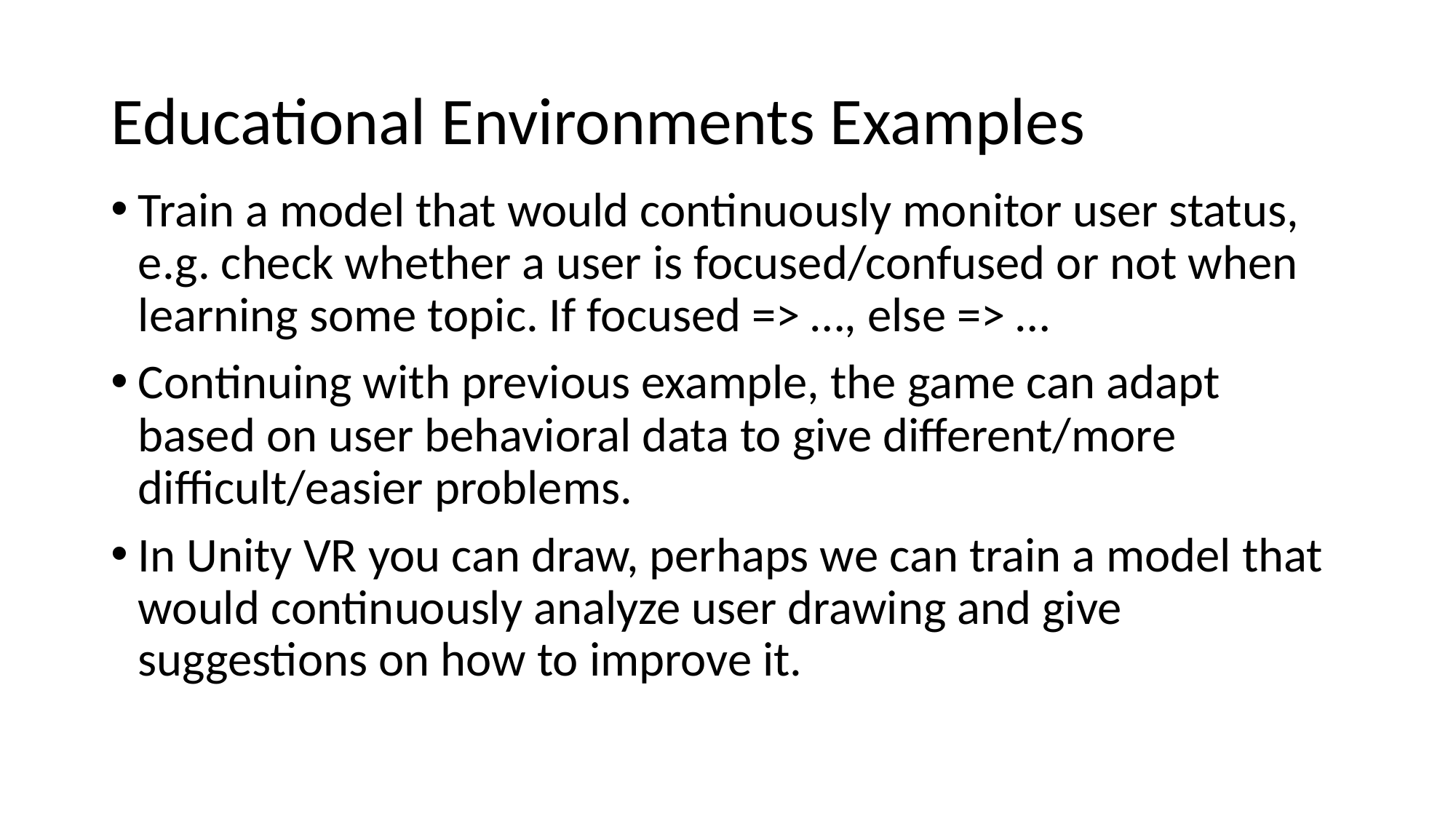

# Educational Environments Examples
Train a model that would continuously monitor user status, e.g. check whether a user is focused/confused or not when learning some topic. If focused => …, else => …
Continuing with previous example, the game can adapt based on user behavioral data to give different/more difficult/easier problems.
In Unity VR you can draw, perhaps we can train a model that would continuously analyze user drawing and give suggestions on how to improve it.